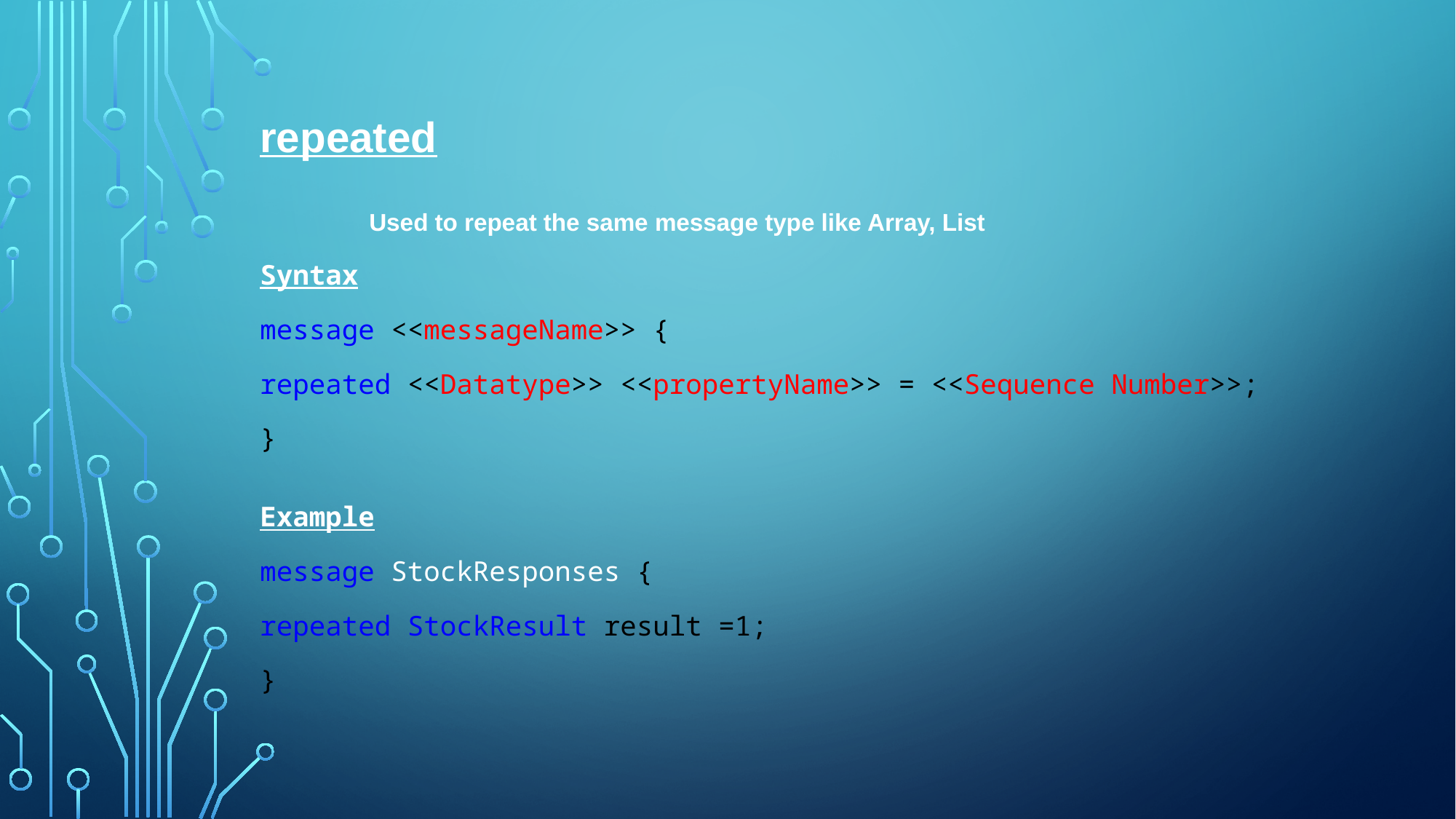

repeated

Used to repeat the same message type like Array, List
Syntax
message <<messageName>> {
repeated <<Datatype>> <<propertyName>> = <<Sequence Number>>;
}

Example
message StockResponses {
repeated StockResult result =1;
}